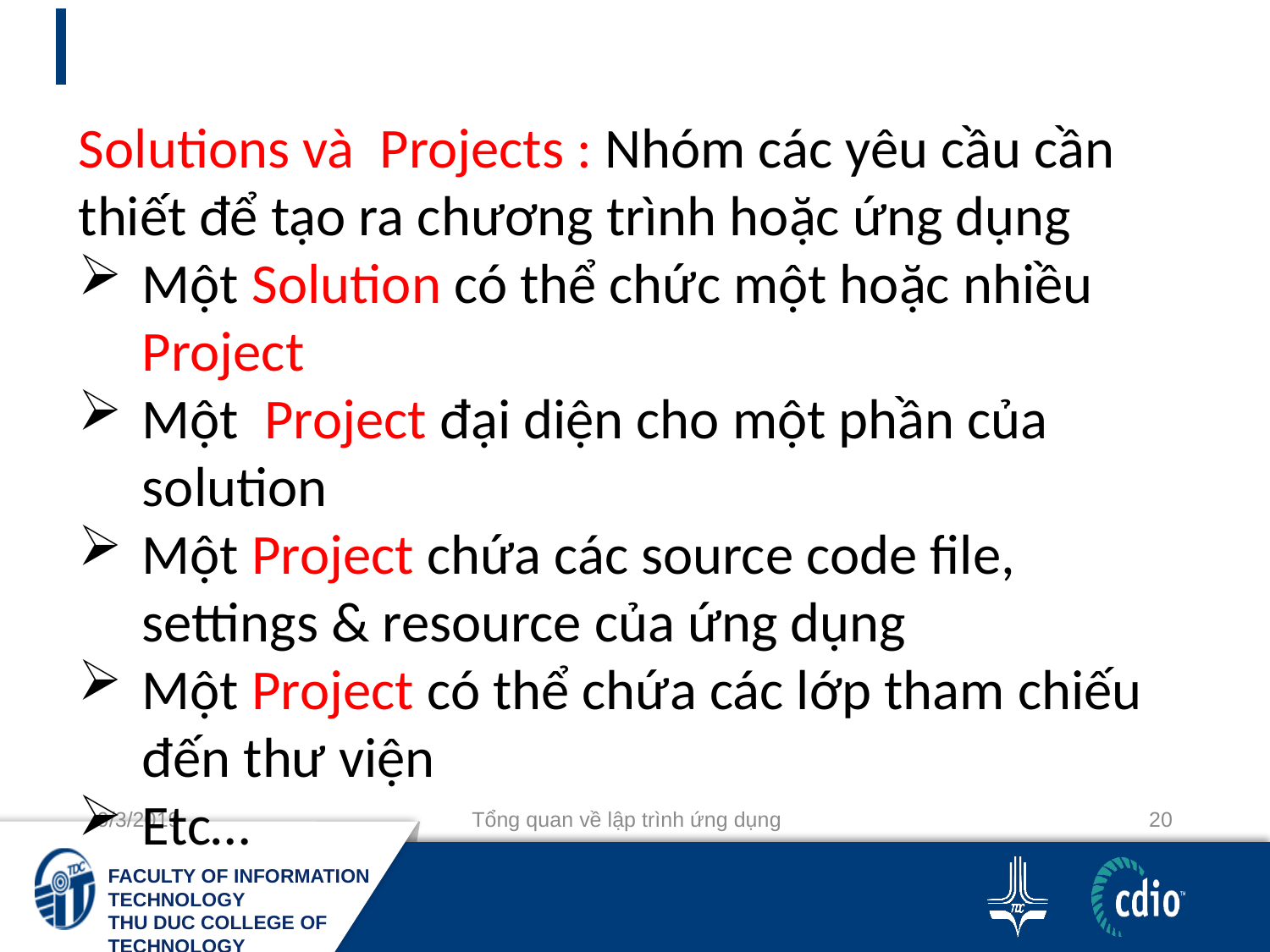

Solutions và  Projects : Nhóm các yêu cầu cần thiết để tạo ra chương trình hoặc ứng dụng
Một Solution có thể chức một hoặc nhiều Project
Một  Project đại diện cho một phần của solution
Một Project chứa các source code file, settings & resource của ứng dụng
Một Project có thể chứa các lớp tham chiếu đến thư viện
Etc…
9/3/2019
Tổng quan về lập trình ứng dụng
20